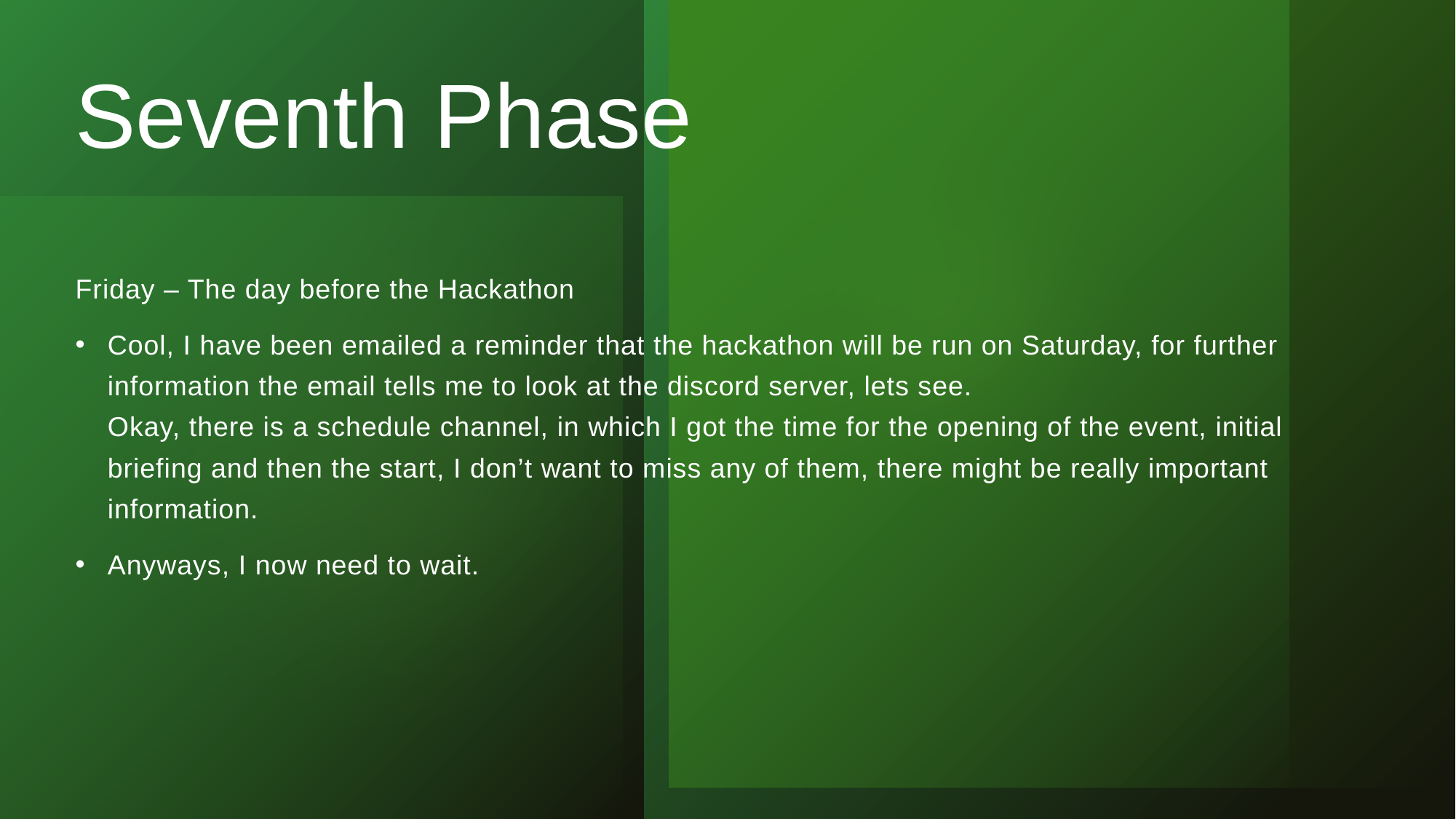

# Seventh Phase
Friday – The day before the Hackathon
Cool, I have been emailed a reminder that the hackathon will be run on Saturday, for further information the email tells me to look at the discord server, lets see.
Okay, there is a schedule channel, in which I got the time for the opening of the event, initial briefing and then the start, I don’t want to miss any of them, there might be really important information.
Anyways, I now need to wait.